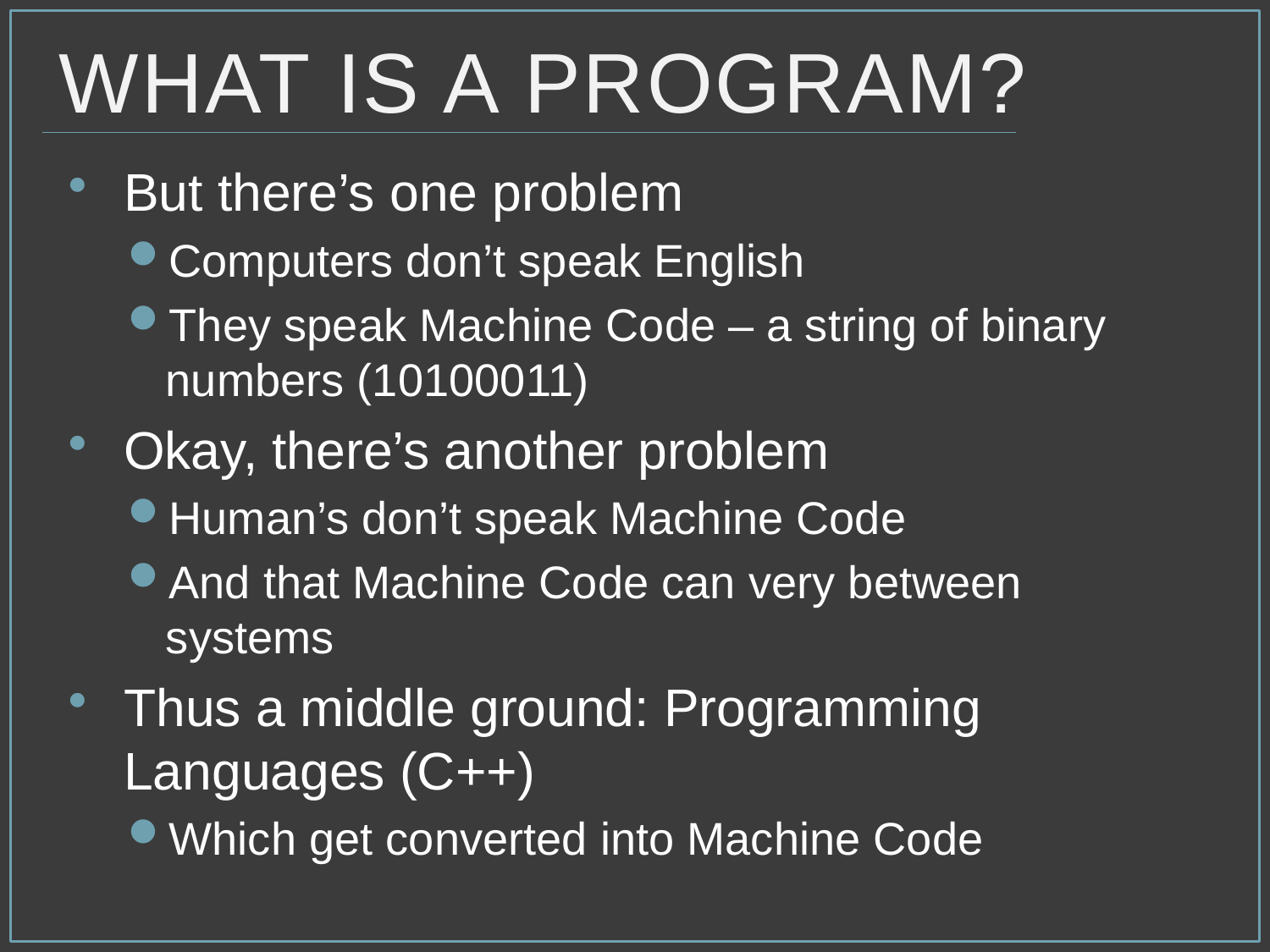

# What Is a Program?

But there’s one problem
Computers don’t speak English
They speak Machine Code – a string of binary numbers (10100011)
Okay, there’s another problem
Human’s don’t speak Machine Code
And that Machine Code can very between systems
Thus a middle ground: Programming Languages (C++)
Which get converted into Machine Code